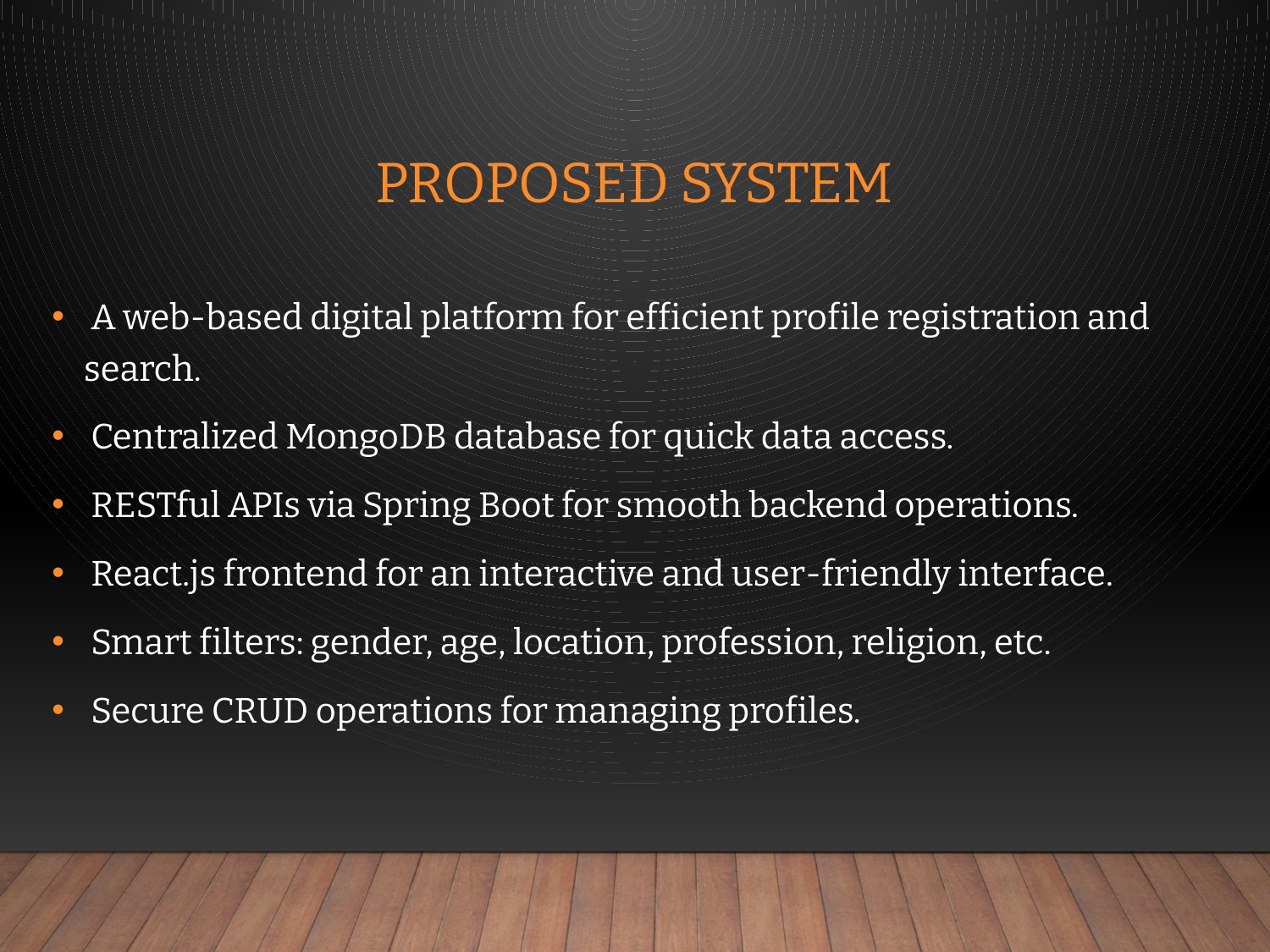

# Proposed System
 A web-based digital platform for efficient profile registration and search.
 Centralized MongoDB database for quick data access.
 RESTful APIs via Spring Boot for smooth backend operations.
 React.js frontend for an interactive and user-friendly interface.
 Smart filters: gender, age, location, profession, religion, etc.
 Secure CRUD operations for managing profiles.